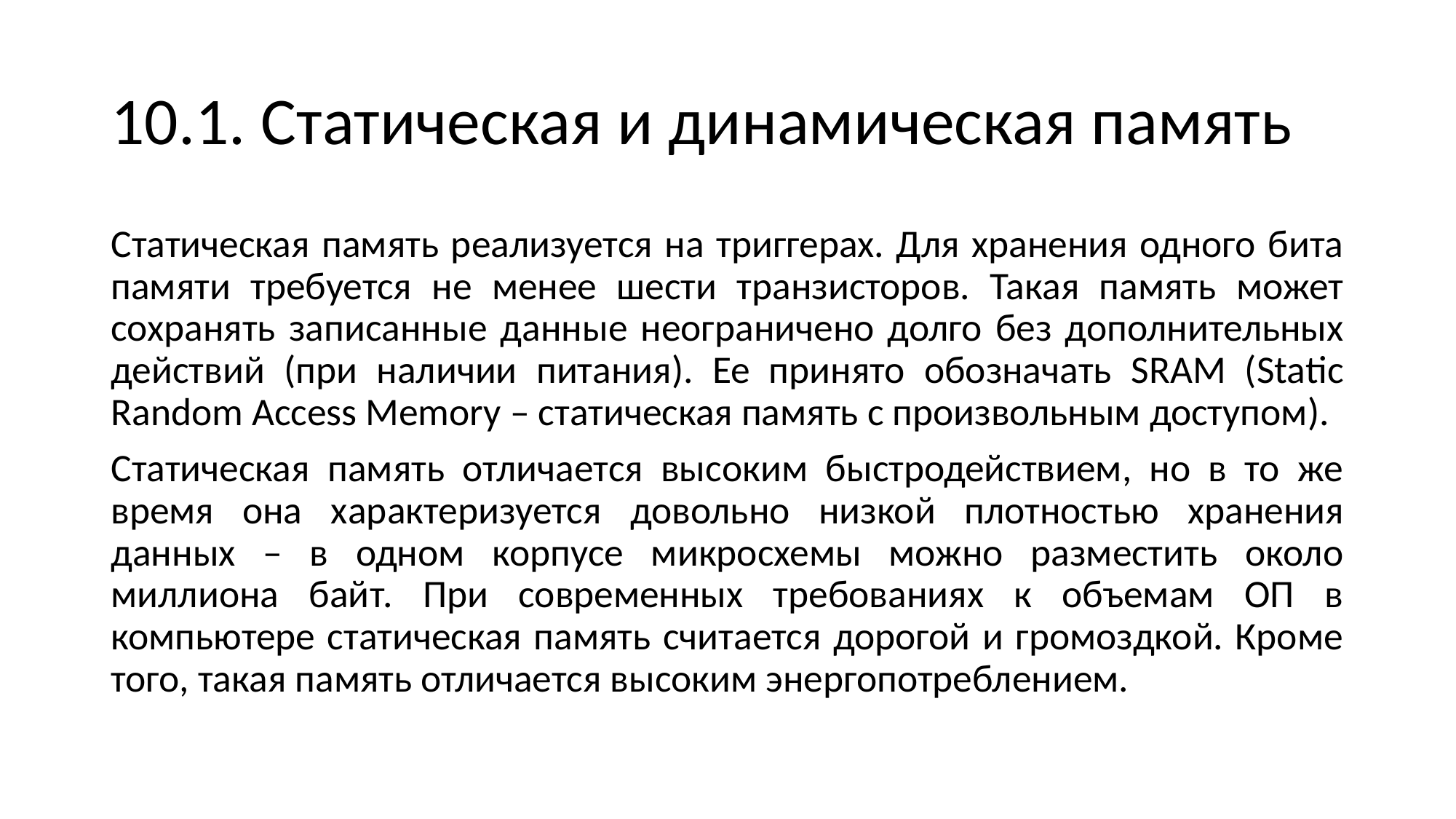

# 10.1. Статическая и динамическая память
Статическая память реализуется на триггерах. Для хранения одного бита памяти требуется не менее шести транзисторов. Такая память может сохранять записанные данные неограничено долго без дополнительных действий (при наличии питания). Ее принято обозначать SRAM (Static Random Access Memory – статическая память с произвольным доступом).
Статическая память отличается высоким быстродействием, но в то же время она характеризуется довольно низкой плотностью хранения данных – в одном корпусе микросхемы можно разместить около миллиона байт. При современных требованиях к объемам ОП в компьютере статическая память считается дорогой и громоздкой. Кроме того, такая память отличается высоким энергопотреблением.